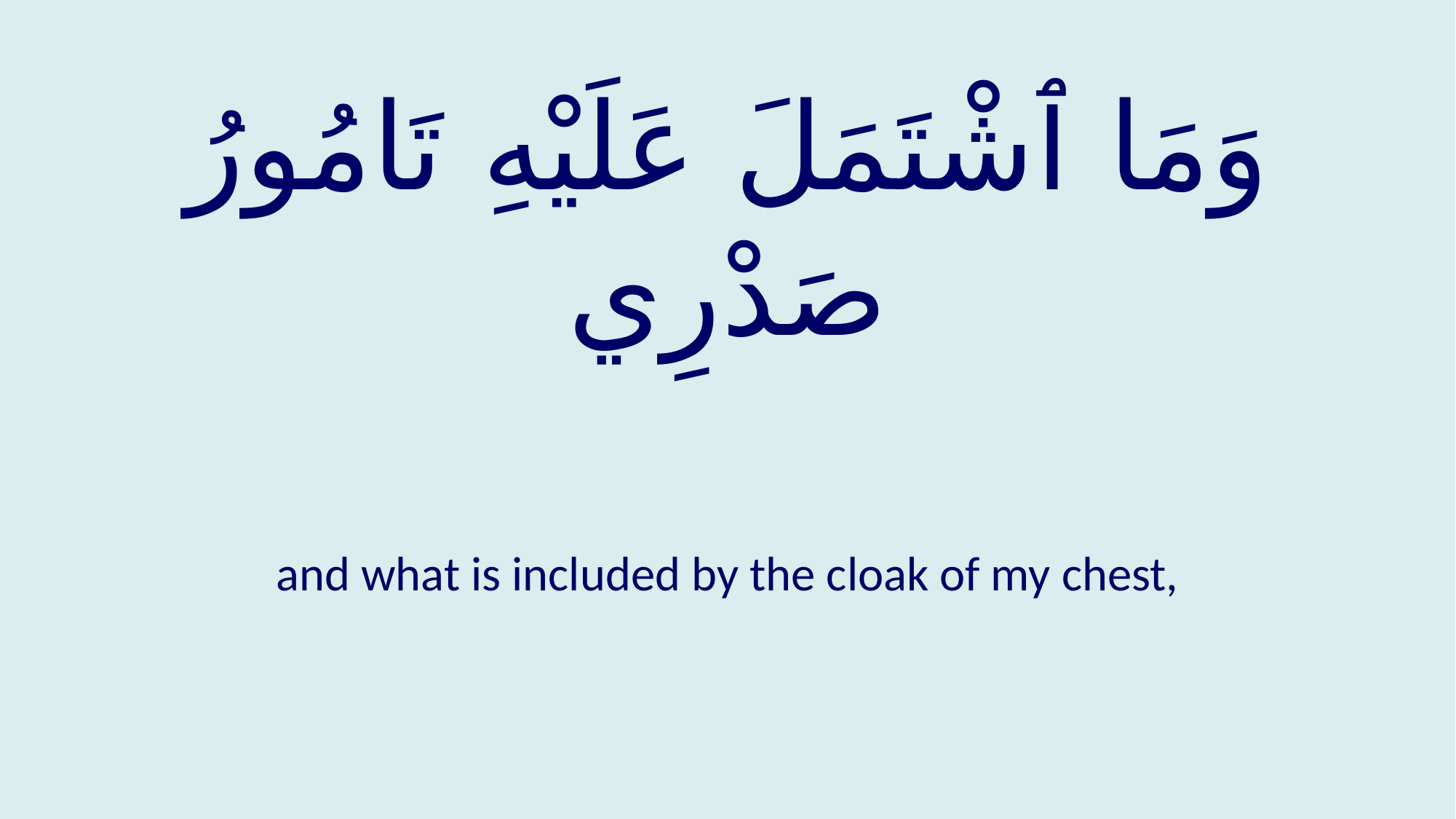

# وَمَا ٱشْتَمَلَ عَلَيْهِ تَامُورُ صَدْرِي
and what is included by the cloak of my chest,